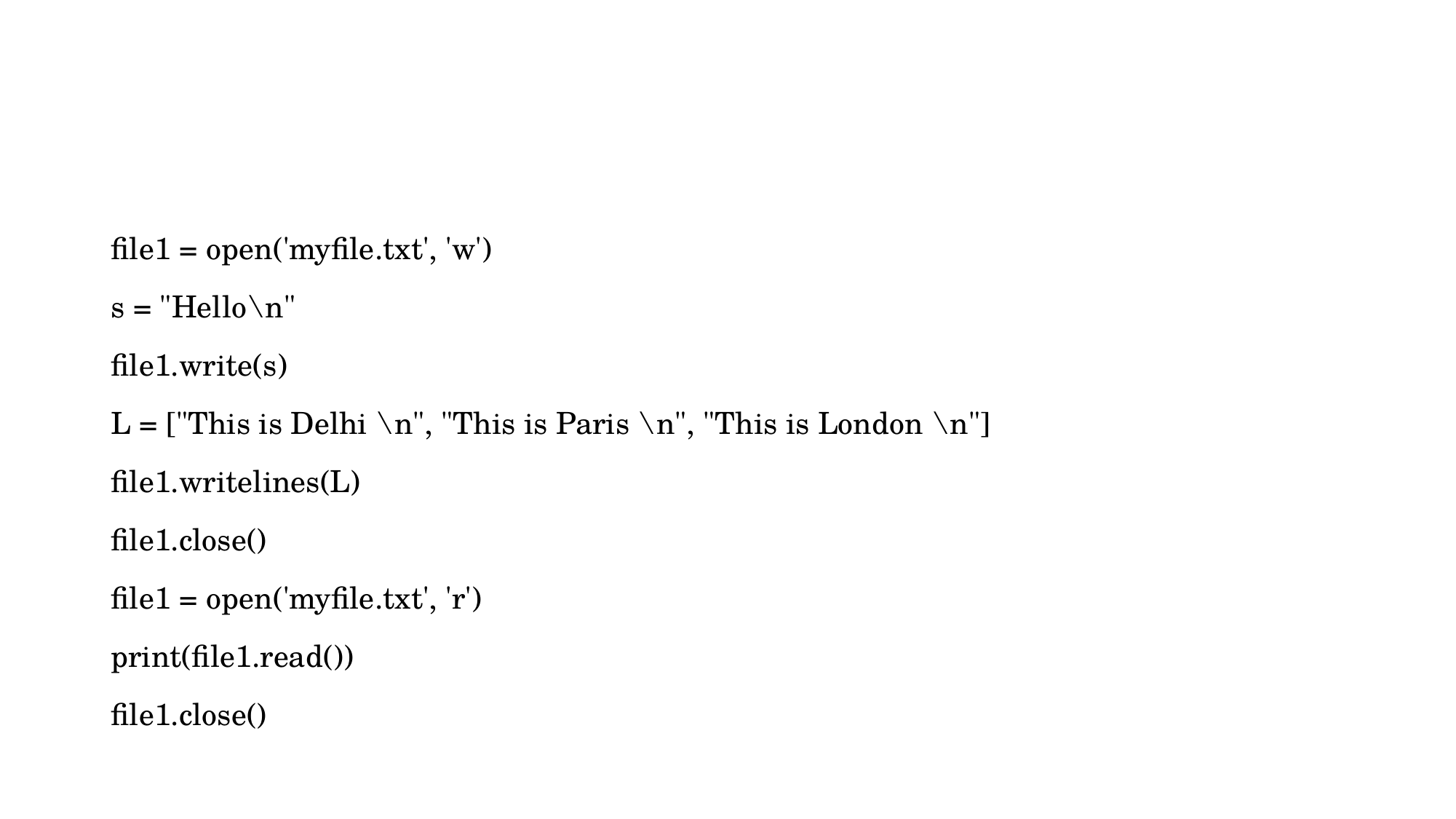

#
file1 = open('myfile.txt', 'w')
s = "Hello\n"
file1.write(s)
L = ["This is Delhi \n", "This is Paris \n", "This is London \n"]
file1.writelines(L)
file1.close()
file1 = open('myfile.txt', 'r')
print(file1.read())
file1.close()